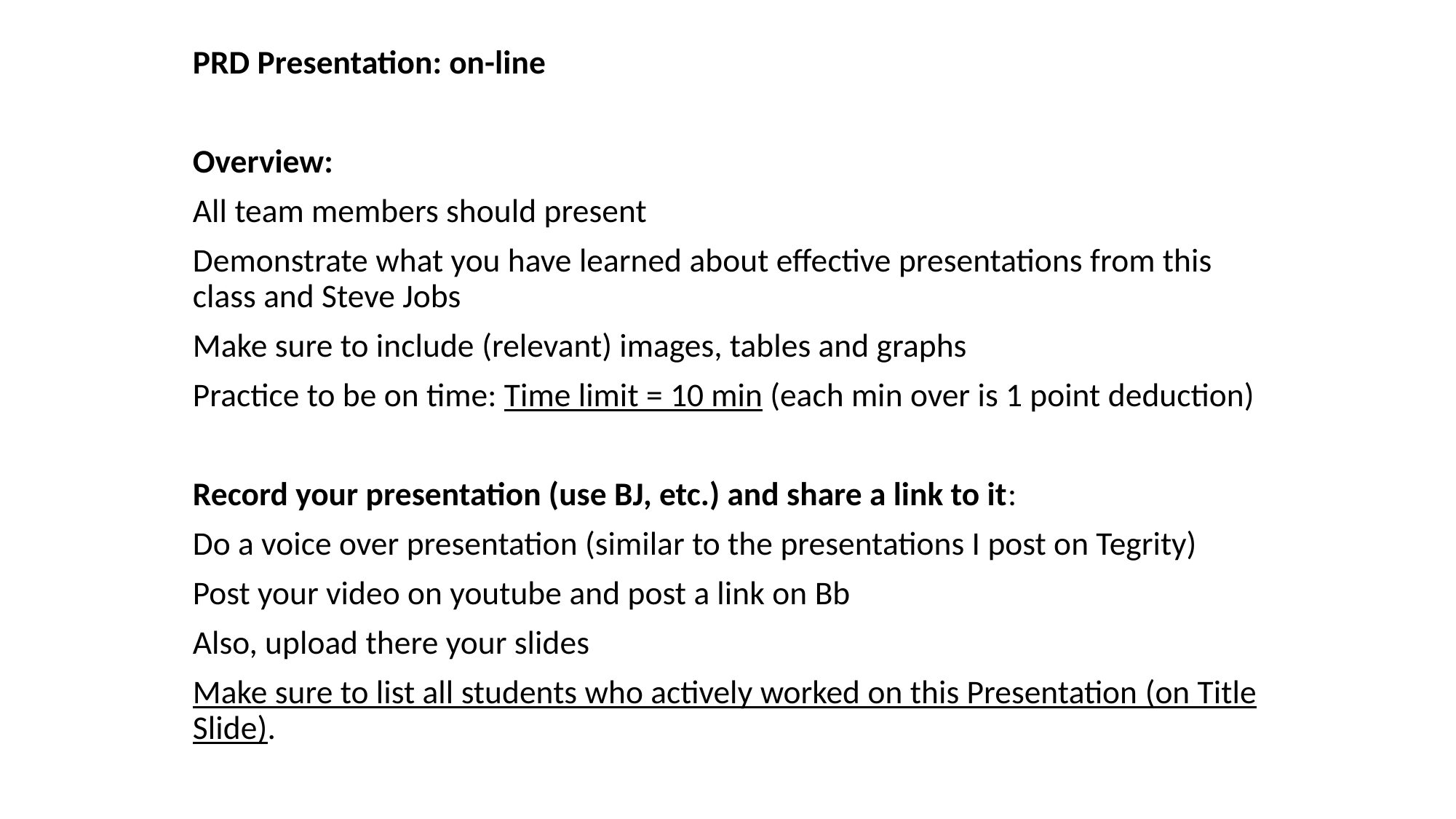

PRD Presentation: on-line

Overview:
All team members should present
Demonstrate what you have learned about effective presentations from this class and Steve Jobs
Make sure to include (relevant) images, tables and graphs
Practice to be on time: Time limit = 10 min (each min over is 1 point deduction)

Record your presentation (use BJ, etc.) and share a link to it:
Do a voice over presentation (similar to the presentations I post on Tegrity)
Post your video on youtube and post a link on Bb
Also, upload there your slides
Make sure to list all students who actively worked on this Presentation (on Title Slide).